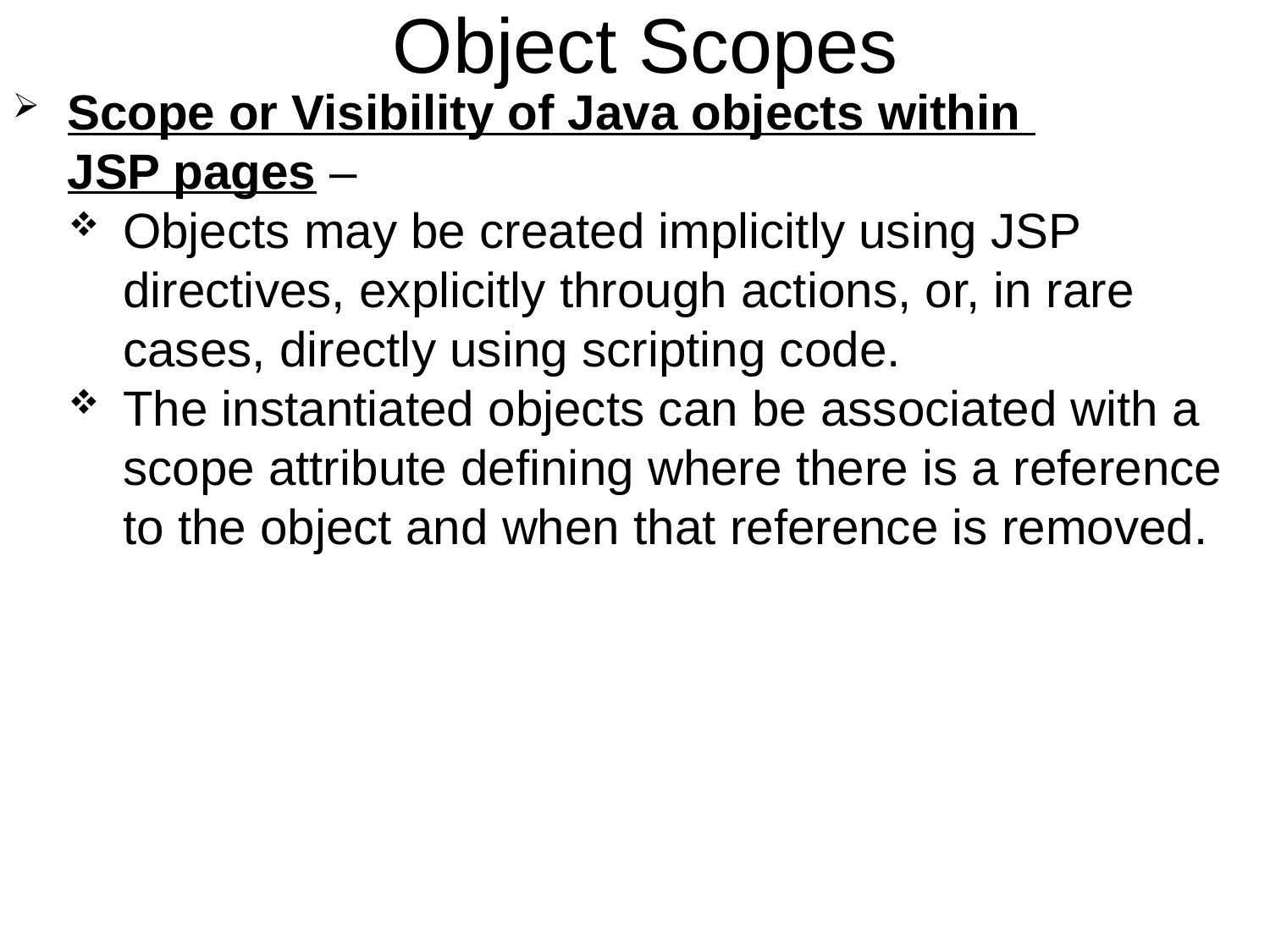

Object Scopes
  Scope or Visibility of Java objects within
    JSP pages –
Objects may be created implicitly using JSP directives, explicitly through actions, or, in rare cases, directly using scripting code.
The instantiated objects can be associated with a scope attribute defining where there is a reference to the object and when that reference is removed.